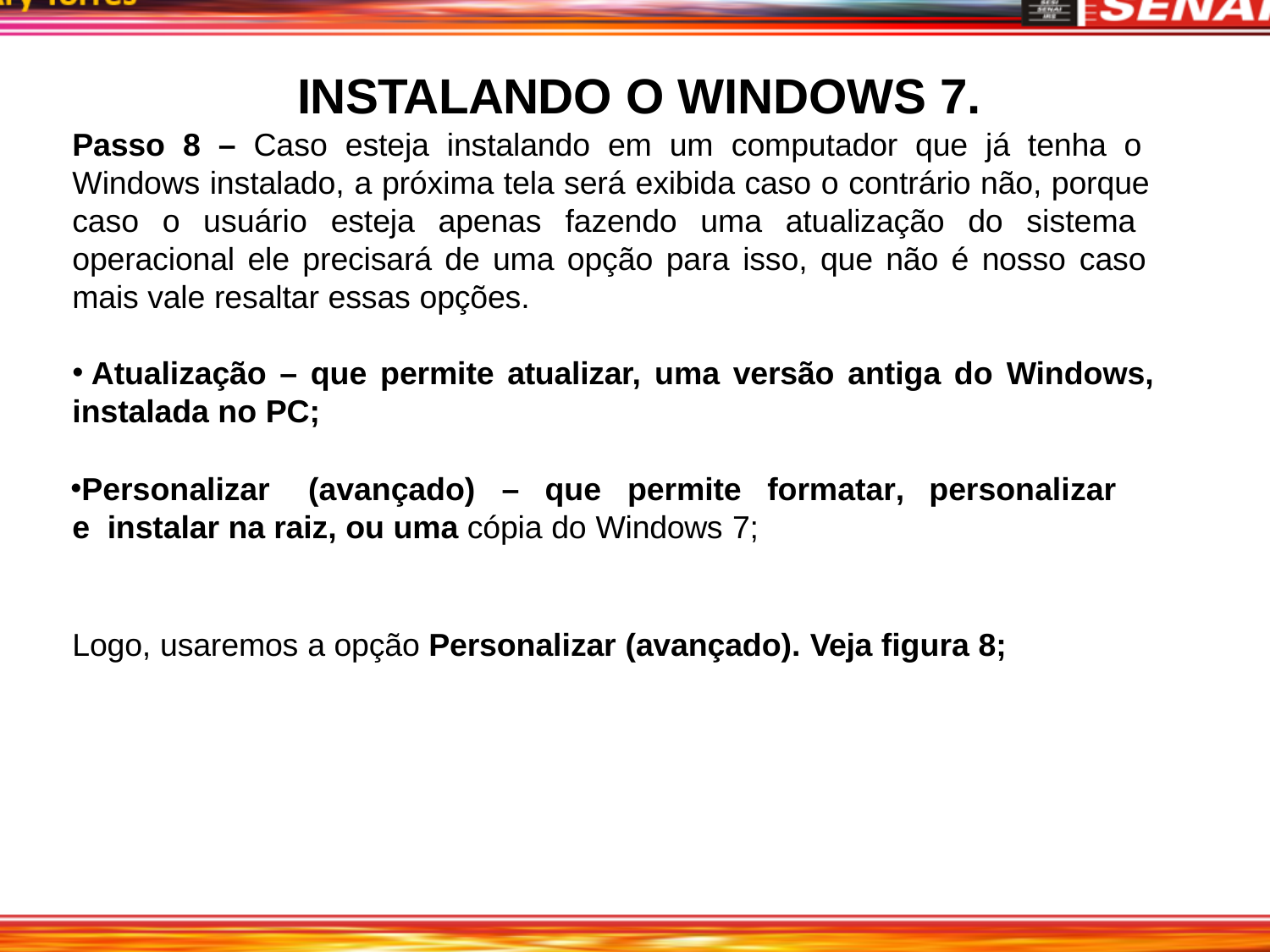

# INSTALANDO O WINDOWS 7.
Passo 8 – Caso esteja instalando em um computador que já tenha o  Windows instalado, a próxima tela será exibida caso o contrário não, porque  caso o usuário esteja apenas fazendo uma atualização do sistema  operacional ele precisará de uma opção para isso, que não é nosso caso  mais vale resaltar essas opções.
Atualização – que permite atualizar, uma versão antiga do Windows,
instalada no PC;

Personalizar	(avançado)	–	que	permite	formatar,	personalizar	e  instalar na raiz, ou uma cópia do Windows 7;

Logo, usaremos a opção Personalizar (avançado). Veja figura 8;